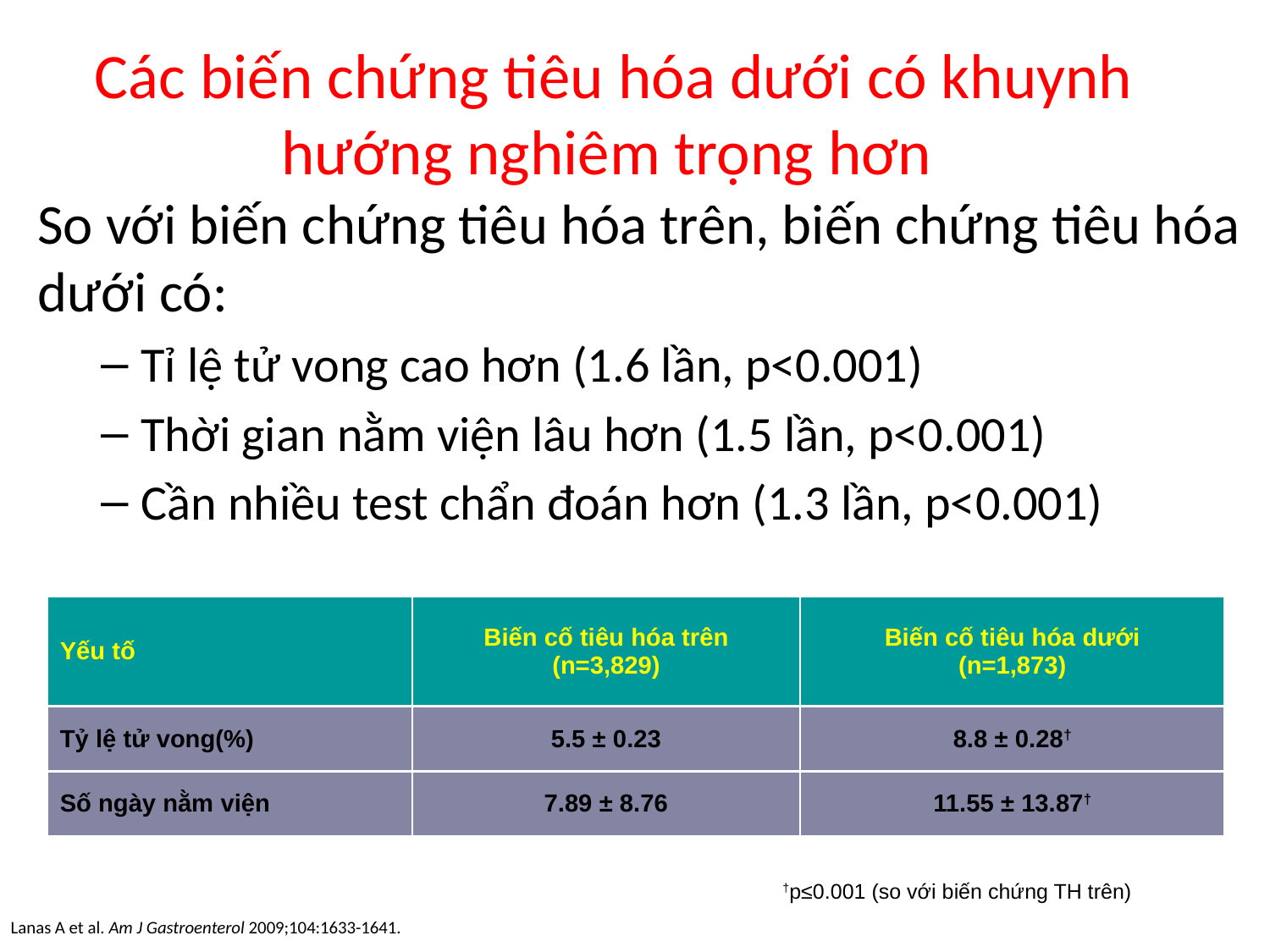

Các biến chứng tiêu hóa dưới có khuynh hướng nghiêm trọng hơn
So với biến chứng tiêu hóa trên, biến chứng tiêu hóa dưới có:
Tỉ lệ tử vong cao hơn (1.6 lần, p<0.001)
Thời gian nằm viện lâu hơn (1.5 lần, p<0.001)
Cần nhiều test chẩn đoán hơn (1.3 lần, p<0.001)

| Yếu tố | Biến cố tiêu hóa trên (n=3,829) | Biến cố tiêu hóa dưới (n=1,873) |
| --- | --- | --- |
| Tỷ lệ tử vong(%) | 5.5 ± 0.23 | 8.8 ± 0.28† |
| Số ngày nằm viện | 7.89 ± 8.76 | 11.55 ± 13.87† |
†p≤0.001 (so với biến chứng TH trên)
Lanas A et al. Am J Gastroenterol 2009;104:1633-1641.